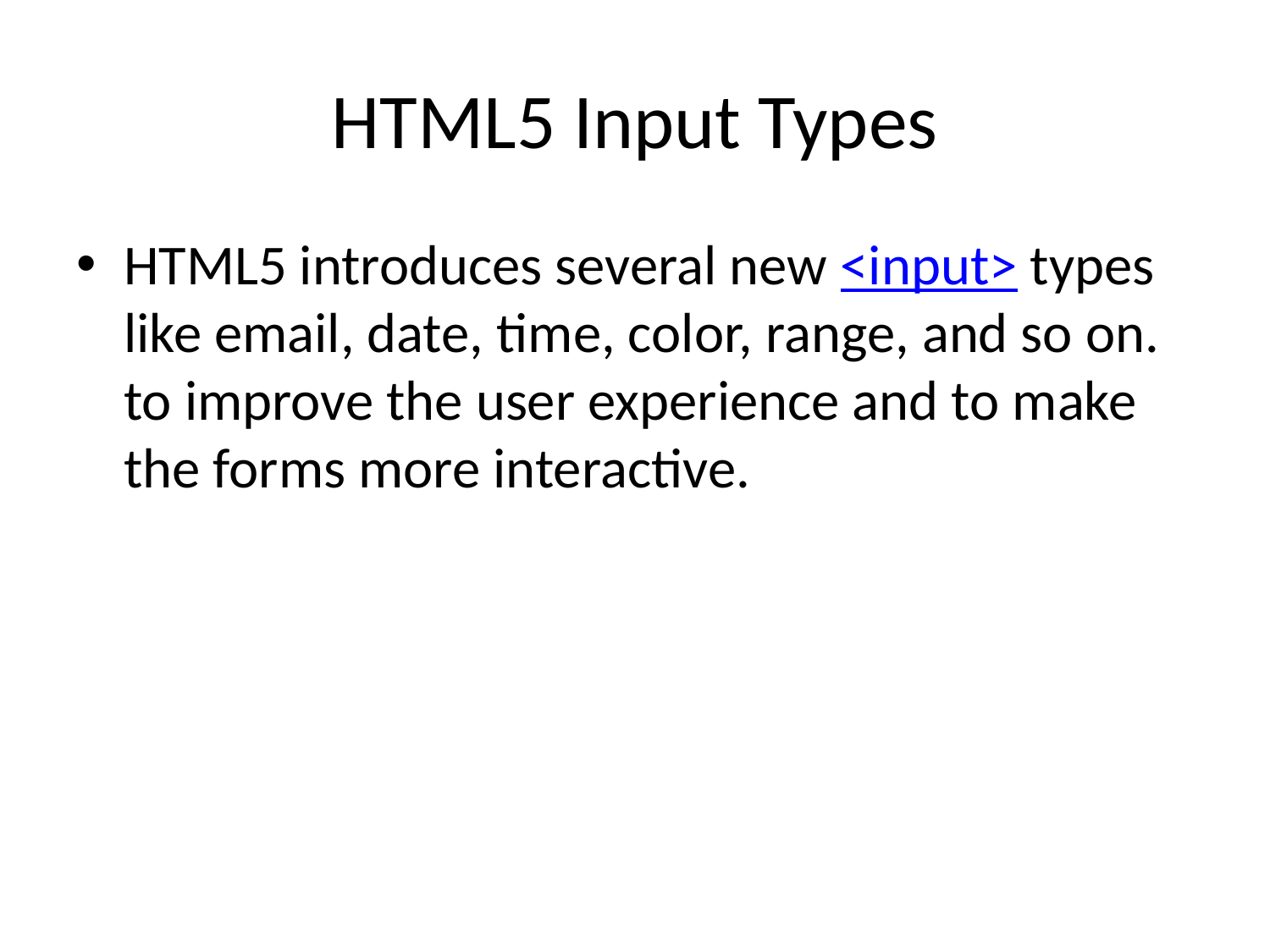

# HTML5 Input Types
HTML5 introduces several new <input> types like email, date, time, color, range, and so on. to improve the user experience and to make the forms more interactive.